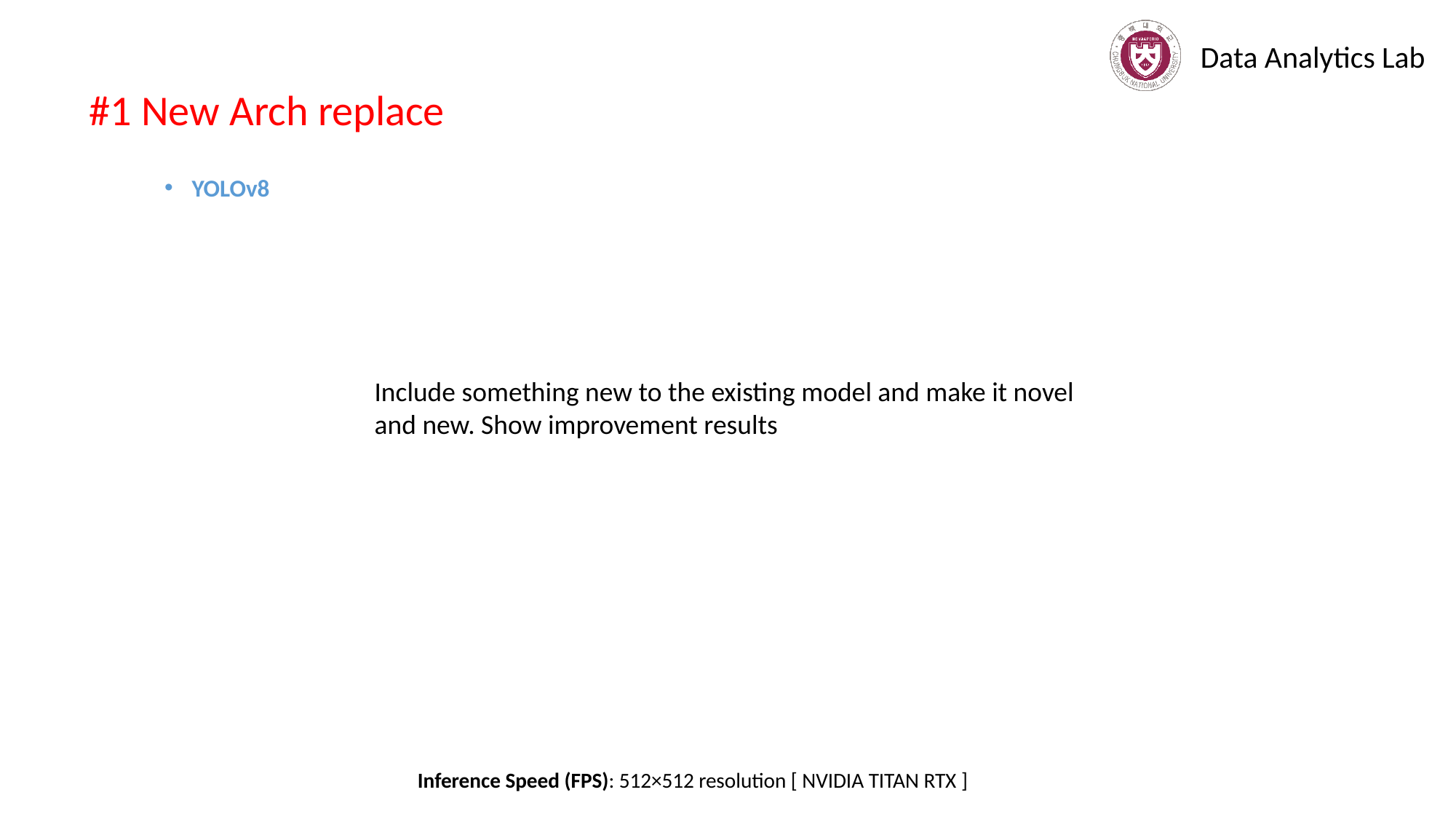

# #1 New Arch replace
YOLOv8
Include something new to the existing model and make it novel and new. Show improvement results
Inference Speed (FPS): 512×512 resolution [ NVIDIA TITAN RTX ]